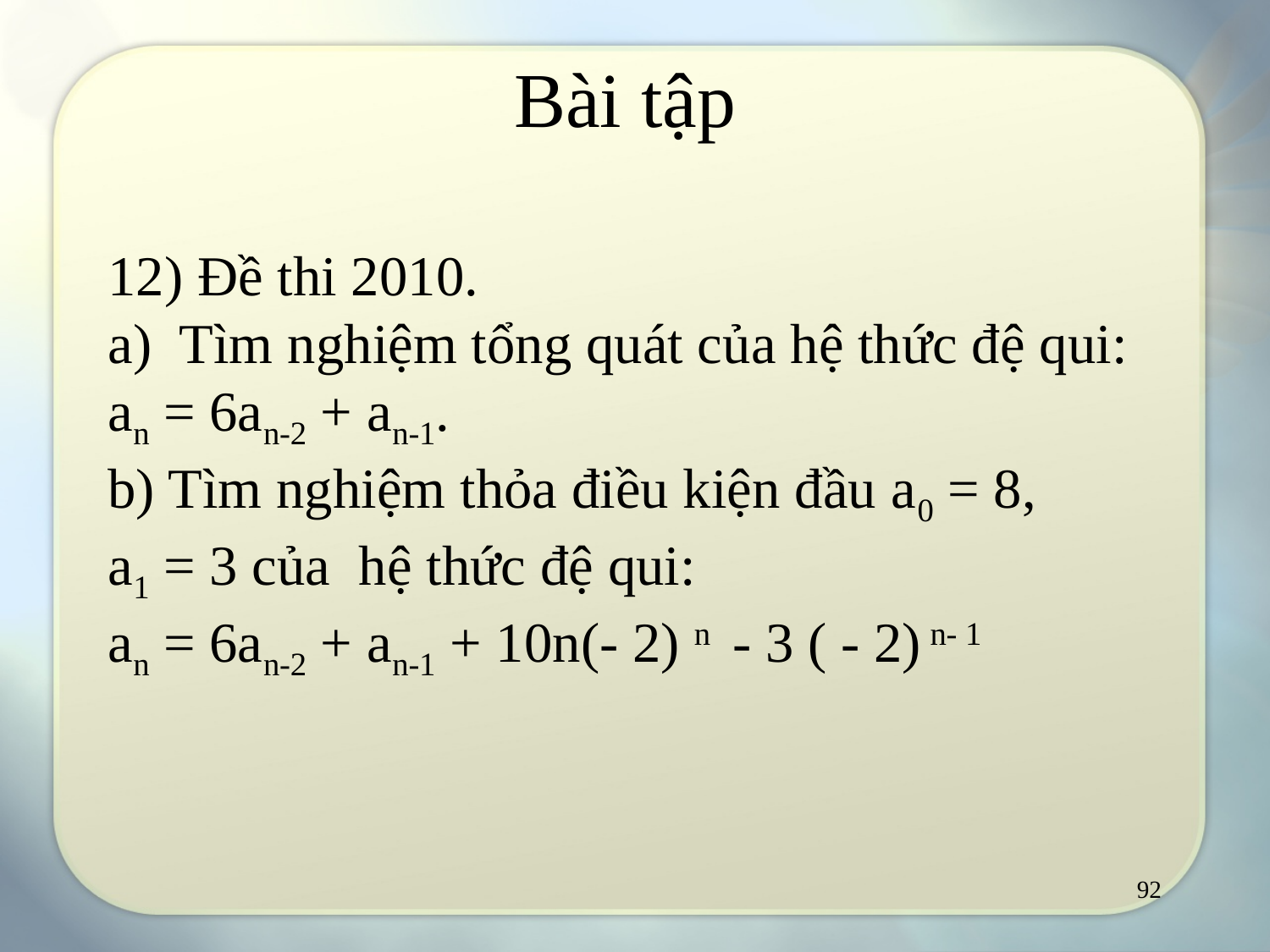

# Bài tập
12) Đề thi 2010.
Tìm nghiệm tổng quát của hệ thức đệ qui:
an = 6an-2 + an-1.
b) Tìm nghiệm thỏa điều kiện đầu a0 = 8,
a1 = 3 của  hệ thức đệ qui:
an = 6an-2 + an-1 + 10n(- 2) n  - 3 ( - 2) n- 1
92